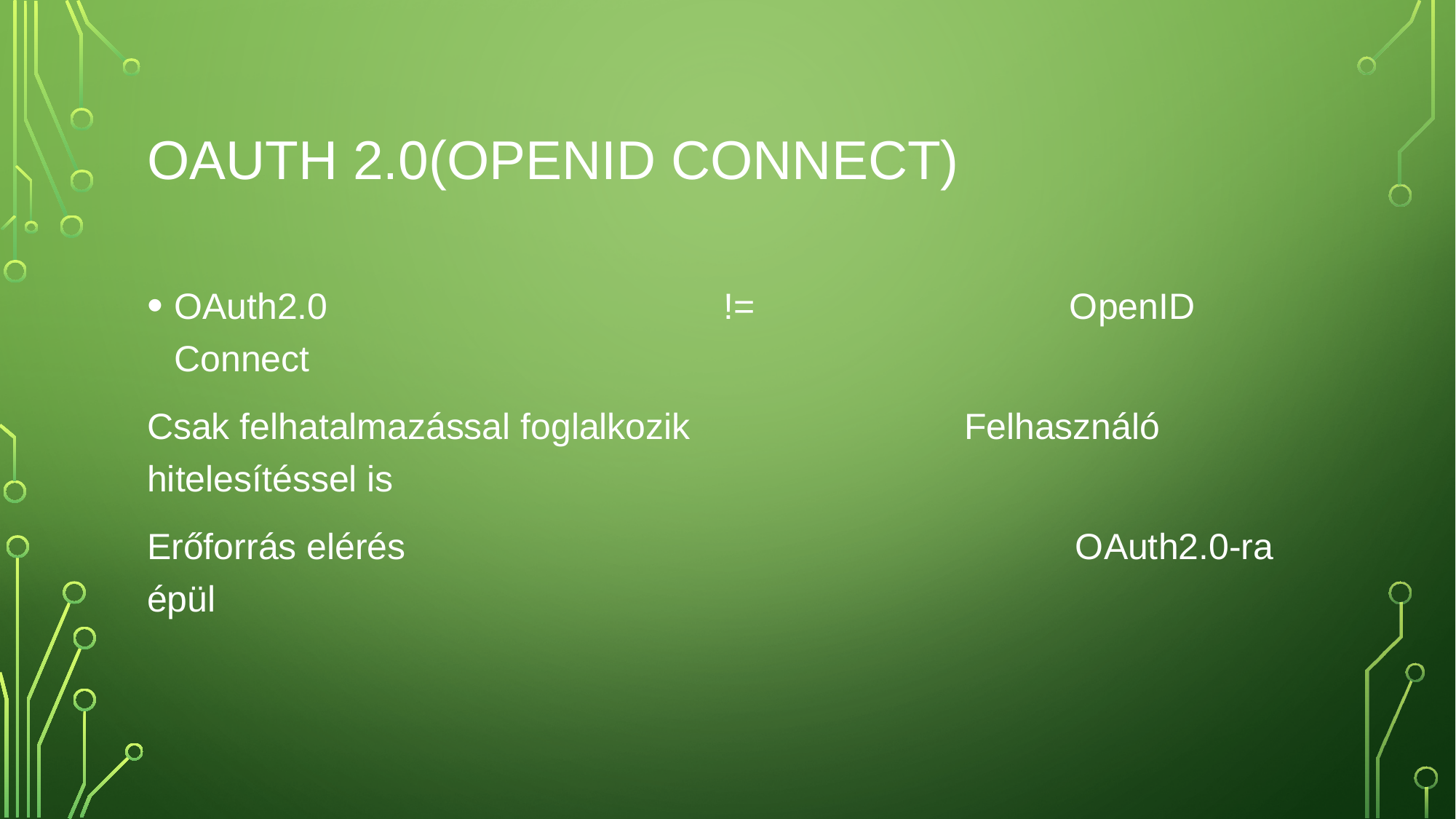

# Oauth 2.0(openid connect)
OAuth2.0                                       !=                               OpenID Connect
Csak felhatalmazással foglalkozik                           Felhasználó hitelesítéssel is
Erőforrás elérés                                                                  OAuth2.0-ra épül